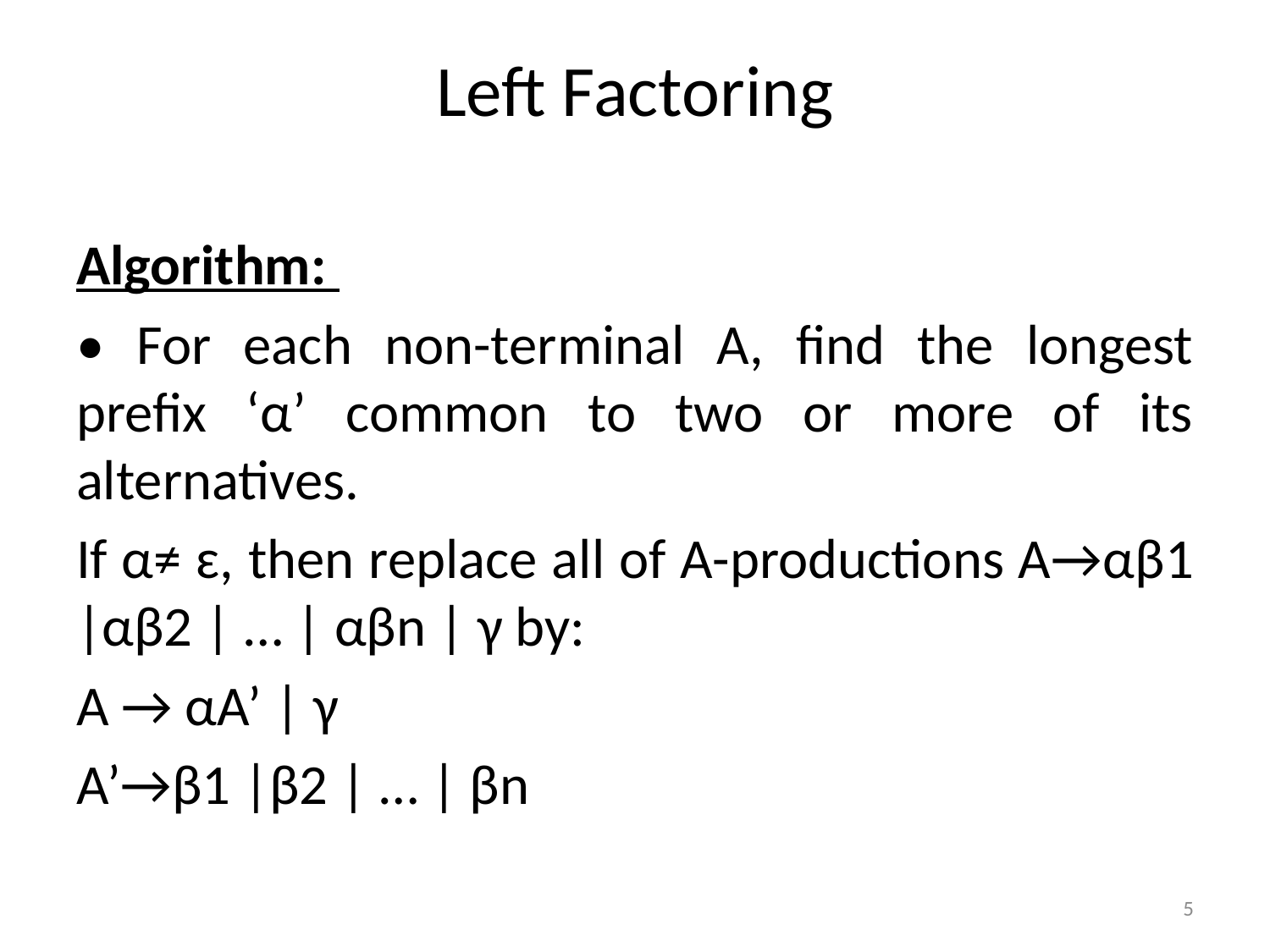

# Left Factoring
Algorithm:
• For each non-terminal A, find the longest prefix ‘α’ common to two or more of its alternatives.
If α≠ ɛ, then replace all of A-productions A→αβ1 |αβ2 | … | αβn | γ by:
A → αA’ | γ
A’→β1 |β2 | … | βn
5